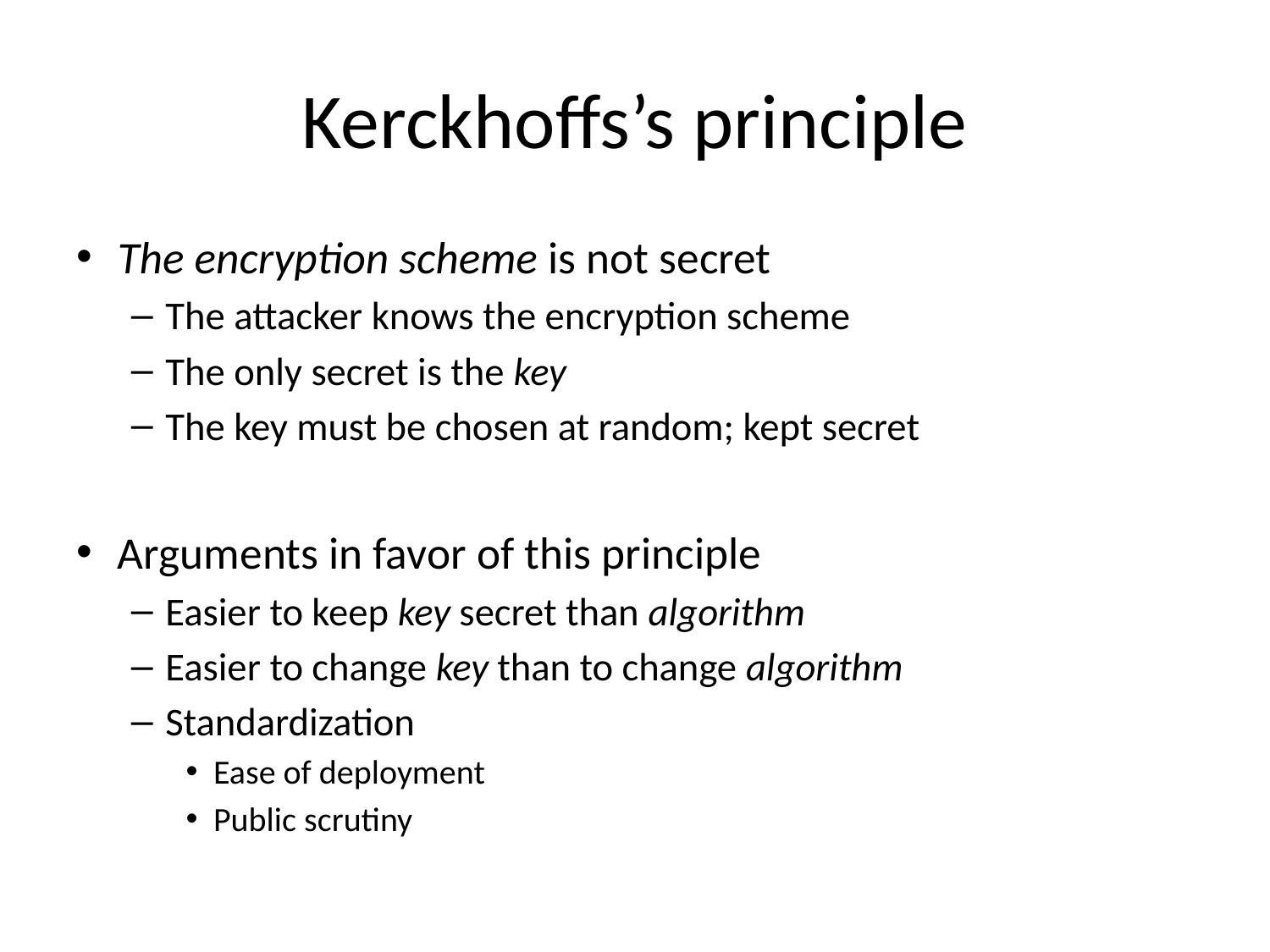

# Kerckhoffs’s principle
The encryption scheme is not secret
The attacker knows the encryption scheme
The only secret is the key
The key must be chosen at random; kept secret

Arguments in favor of this principle
Easier to keep key secret than algorithm
Easier to change key than to change algorithm
Standardization
Ease of deployment
Public scrutiny